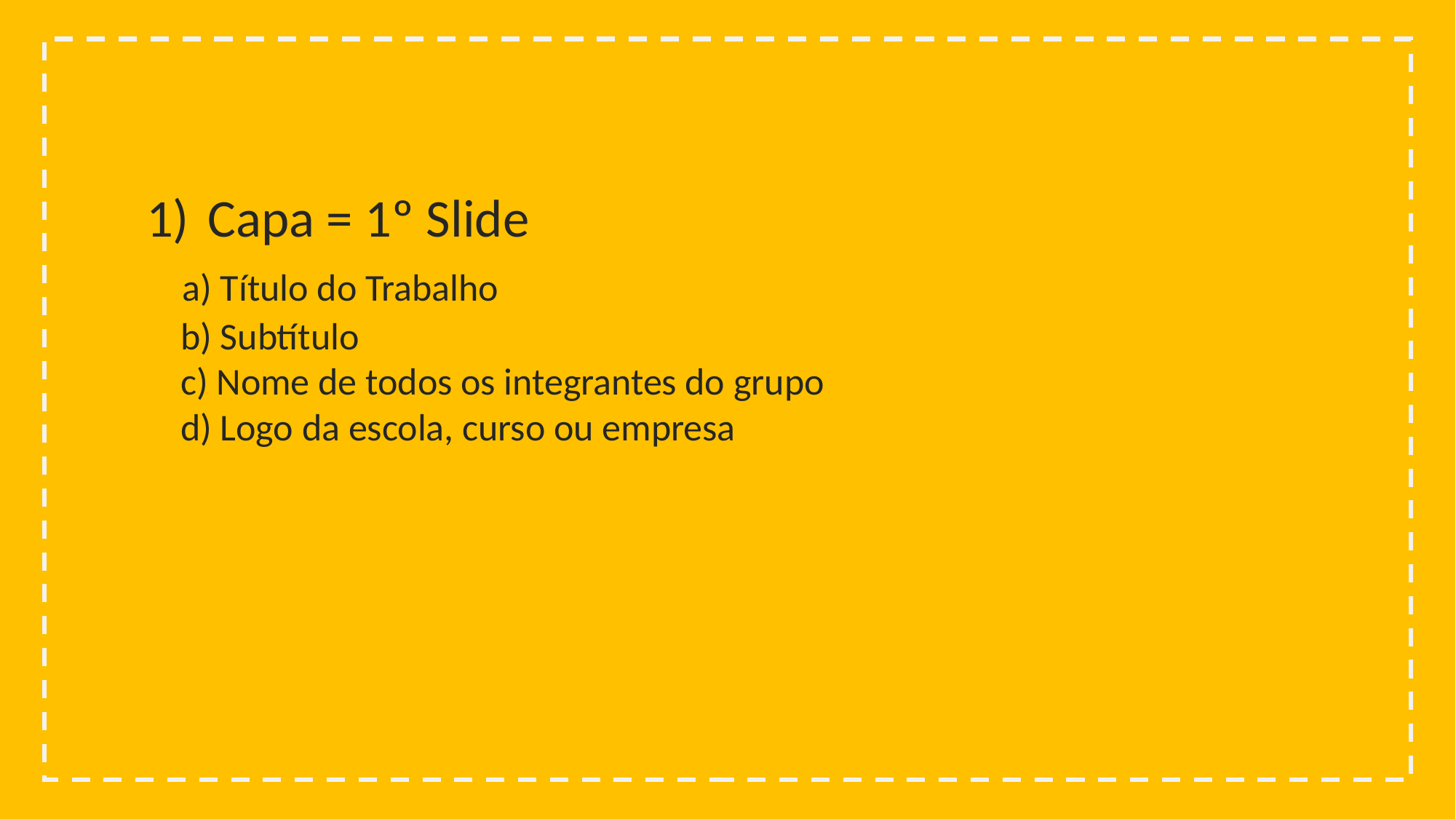

Capa = 1º Slide
   a) Título do Trabalho
    b) Subtítulo
    c) Nome de todos os integrantes do grupo
    d) Logo da escola, curso ou empresa